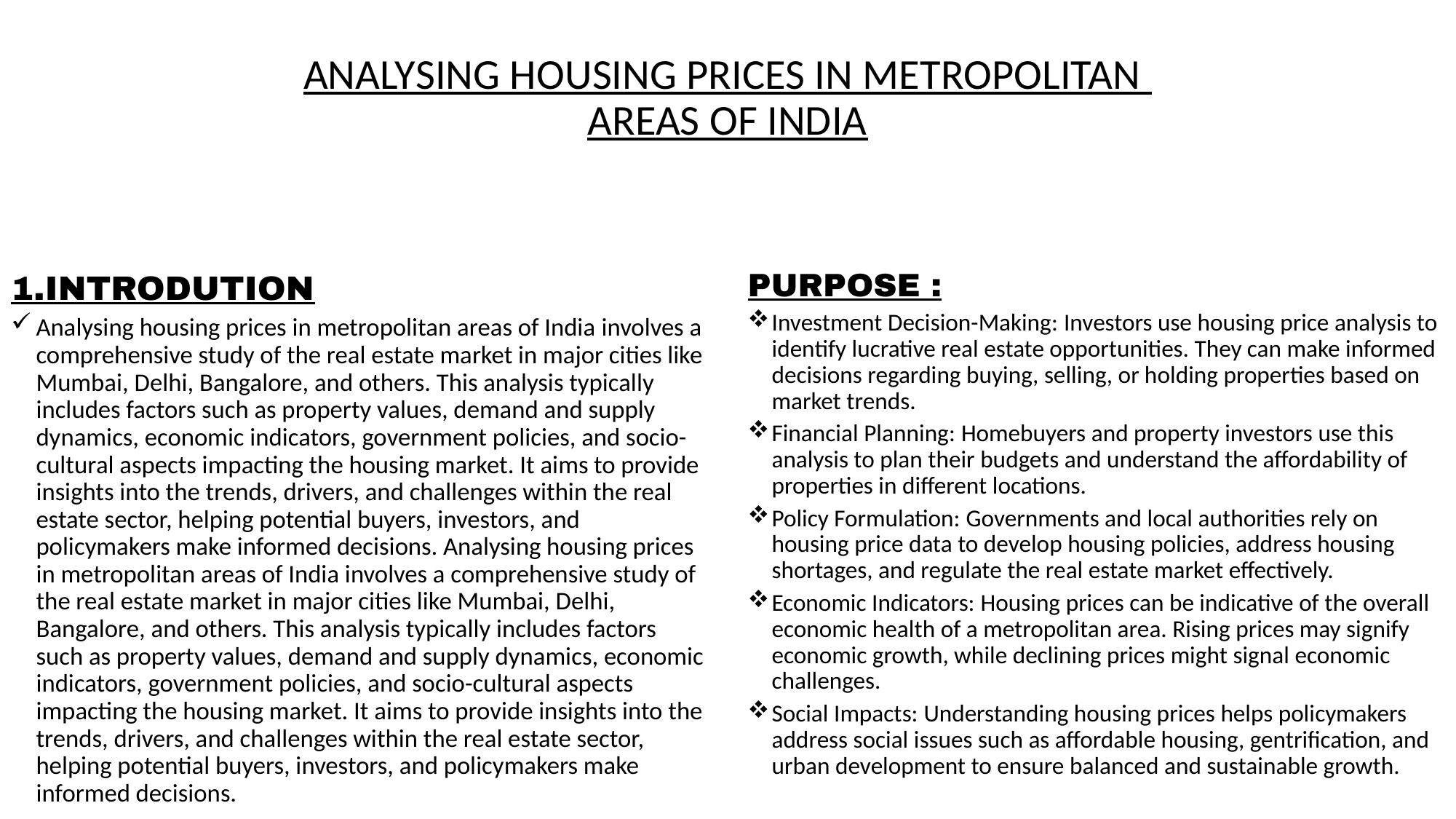

# ANALYSING HOUSING PRICES IN METROPOLITAN AREAS OF INDIA

1.INTRODUTION
Analysing housing prices in metropolitan areas of India involves a comprehensive study of the real estate market in major cities like Mumbai, Delhi, Bangalore, and others. This analysis typically includes factors such as property values, demand and supply dynamics, economic indicators, government policies, and socio-cultural aspects impacting the housing market. It aims to provide insights into the trends, drivers, and challenges within the real estate sector, helping potential buyers, investors, and policymakers make informed decisions. Analysing housing prices in metropolitan areas of India involves a comprehensive study of the real estate market in major cities like Mumbai, Delhi, Bangalore, and others. This analysis typically includes factors such as property values, demand and supply dynamics, economic indicators, government policies, and socio-cultural aspects impacting the housing market. It aims to provide insights into the trends, drivers, and challenges within the real estate sector, helping potential buyers, investors, and policymakers make informed decisions.

PURPOSE :
Investment Decision-Making: Investors use housing price analysis to identify lucrative real estate opportunities. They can make informed decisions regarding buying, selling, or holding properties based on market trends.
Financial Planning: Homebuyers and property investors use this analysis to plan their budgets and understand the affordability of properties in different locations.
Policy Formulation: Governments and local authorities rely on housing price data to develop housing policies, address housing shortages, and regulate the real estate market effectively.
Economic Indicators: Housing prices can be indicative of the overall economic health of a metropolitan area. Rising prices may signify economic growth, while declining prices might signal economic challenges.
Social Impacts: Understanding housing prices helps policymakers address social issues such as affordable housing, gentrification, and urban development to ensure balanced and sustainable growth.